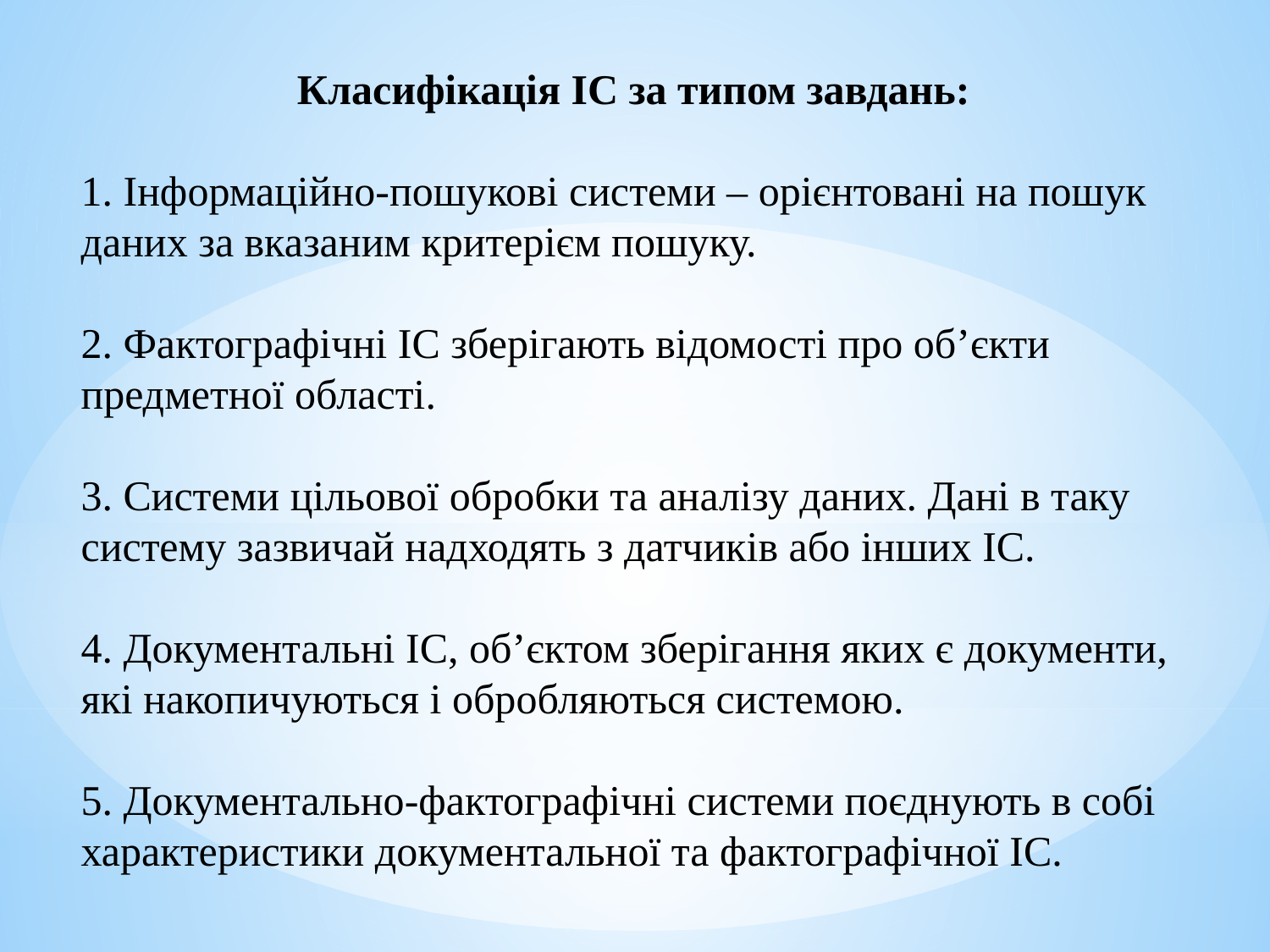

Класифікація ІС за типом завдань:

1. Інформаційно-пошукові системи – орієнтовані на пошук даних за вказаним критерієм пошуку.

2. Фактографічні ІС зберігають відомості про об’єкти предметної області.

3. Системи цільової обробки та аналізу даних. Дані в таку систему зазвичай надходять з датчиків або інших ІС.

4. Документальні ІС, об’єктом зберігання яких є документи, які накопичуються і обробляються системою.

5. Документально-фактографічні системи поєднують в собі характеристики документальної та фактографічної ІС.